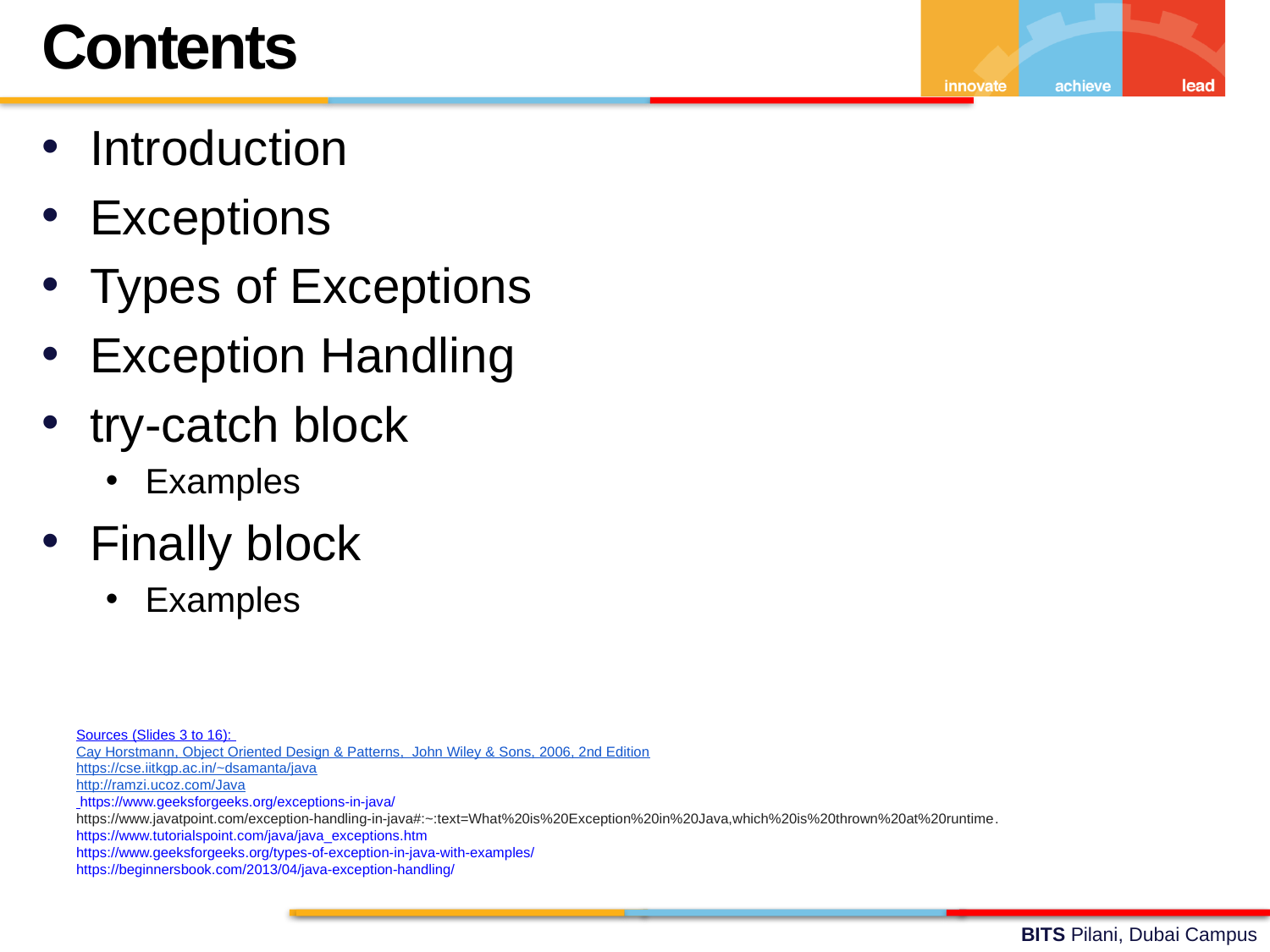

Contents
Introduction
Exceptions
Types of Exceptions
Exception Handling
try-catch block
Examples
Finally block
Examples

Sources (Slides 3 to 16):
Cay Horstmann, Object Oriented Design & Patterns,  John Wiley & Sons, 2006, 2nd Edition
https://cse.iitkgp.ac.in/~dsamanta/java
http://ramzi.ucoz.com/Java
 https://www.geeksforgeeks.org/exceptions-in-java/
https://www.javatpoint.com/exception-handling-in-java#:~:text=What%20is%20Exception%20in%20Java,which%20is%20thrown%20at%20runtime.
https://www.tutorialspoint.com/java/java_exceptions.htm
https://www.geeksforgeeks.org/types-of-exception-in-java-with-examples/
https://beginnersbook.com/2013/04/java-exception-handling/